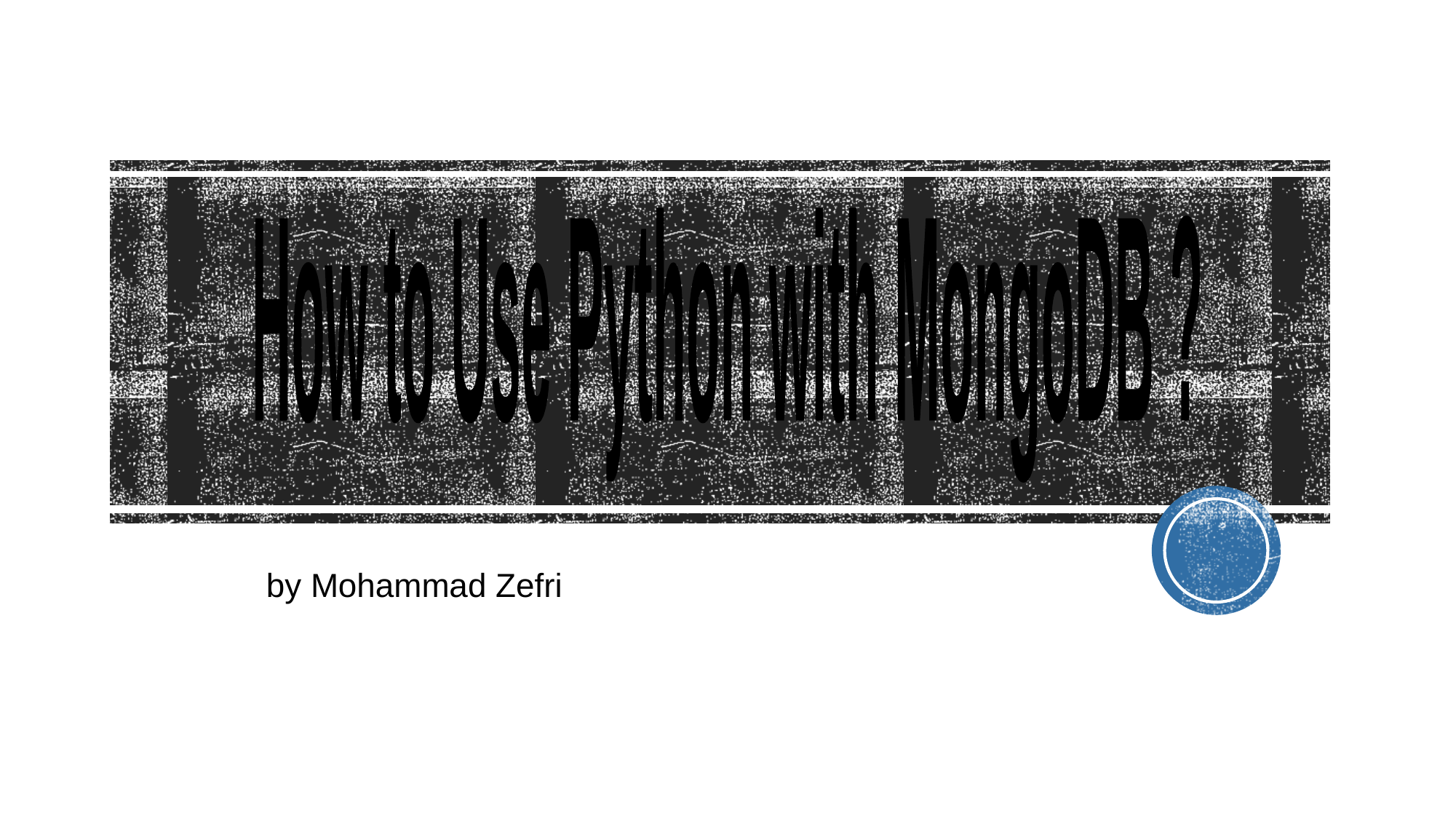

How to Use Python with MongoDB ?
by Mohammad Zefri